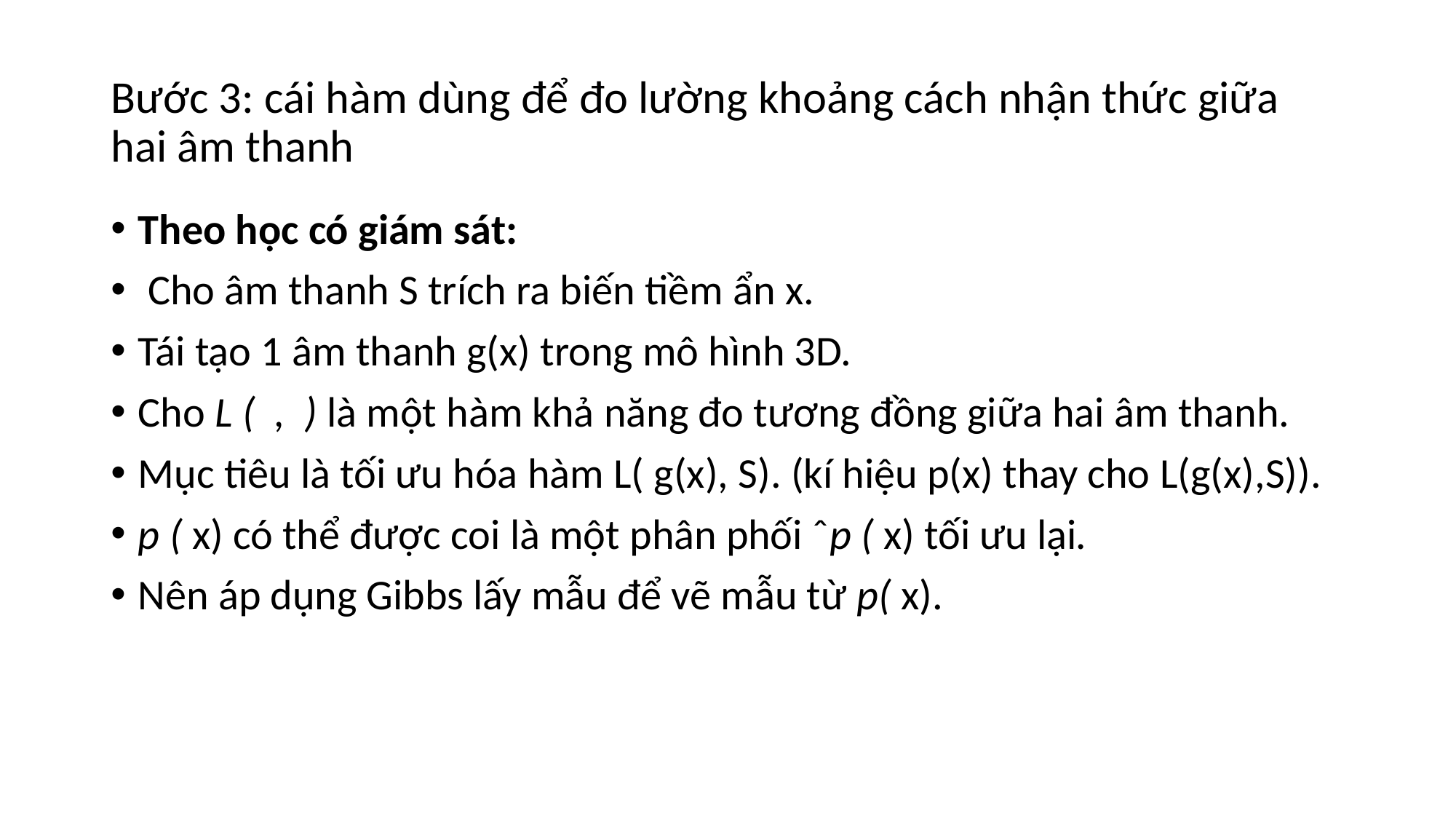

# Bước 3: cái hàm dùng để đo lường khoảng cách nhận thức giữa hai âm thanh
Theo học có giám sát:
 Cho âm thanh S trích ra biến tiềm ẩn x.
Tái tạo 1 âm thanh g(x) trong mô hình 3D.
Cho L (  ,  ) là một hàm khả năng đo tương đồng giữa hai âm thanh.
Mục tiêu là tối ưu hóa hàm L( g(x), S). (kí hiệu p(x) thay cho L(g(x),S)).
p ( x) có thể được coi là một phân phối ˆp ( x) tối ưu lại.
Nên áp dụng Gibbs lấy mẫu để vẽ mẫu từ p( x).